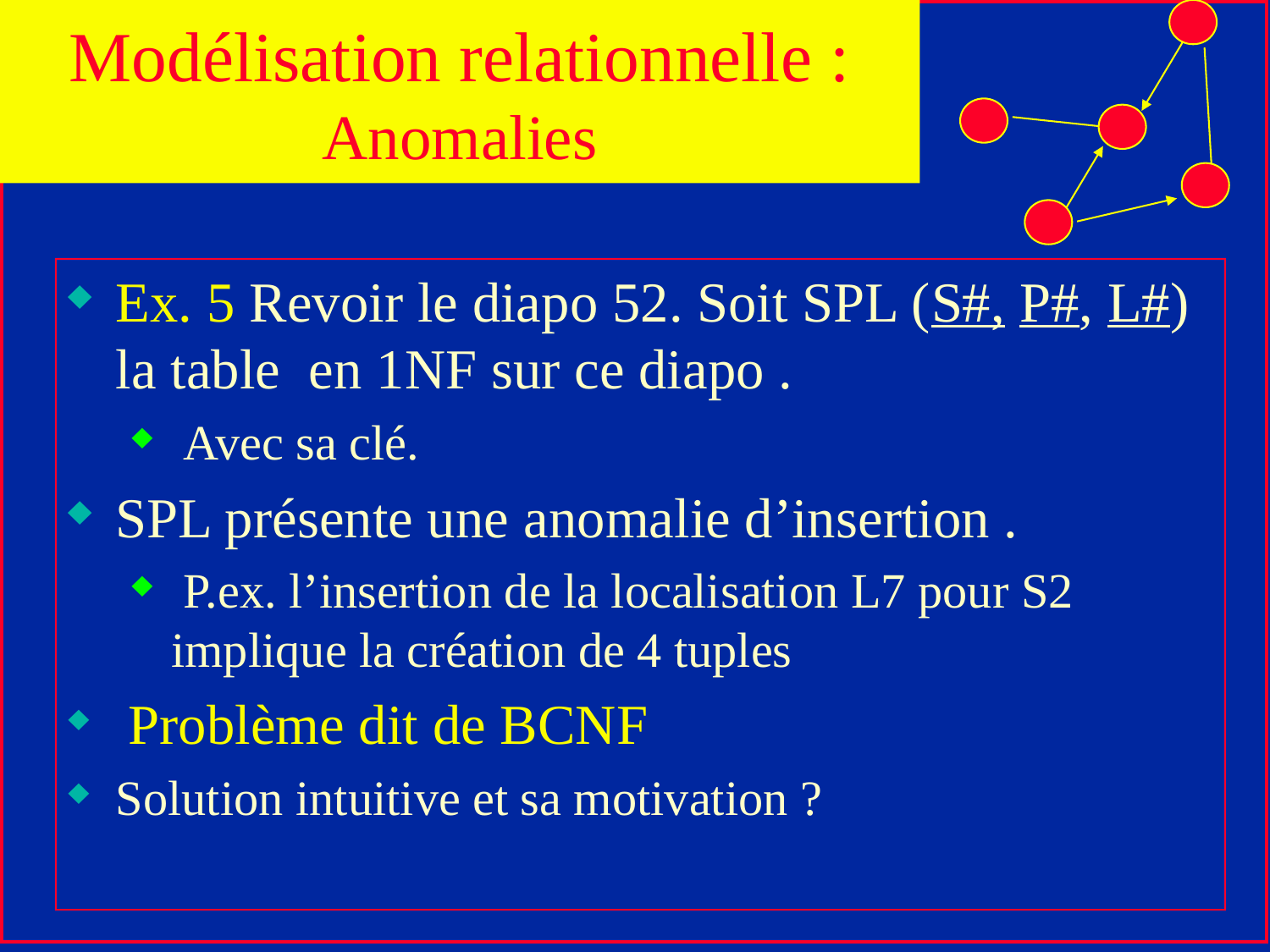

Modélisation relationnelle : Anomalies

Ex. 5 Revoir le diapo 52. Soit SPL (S#, P#, L#) la table  en 1NF sur ce diapo .
 Avec sa clé.
SPL présente une anomalie d’insertion .
 P.ex. l’insertion de la localisation L7 pour S2  implique la création de 4 tuples
 Problème dit de BCNF
Solution intuitive et sa motivation ?